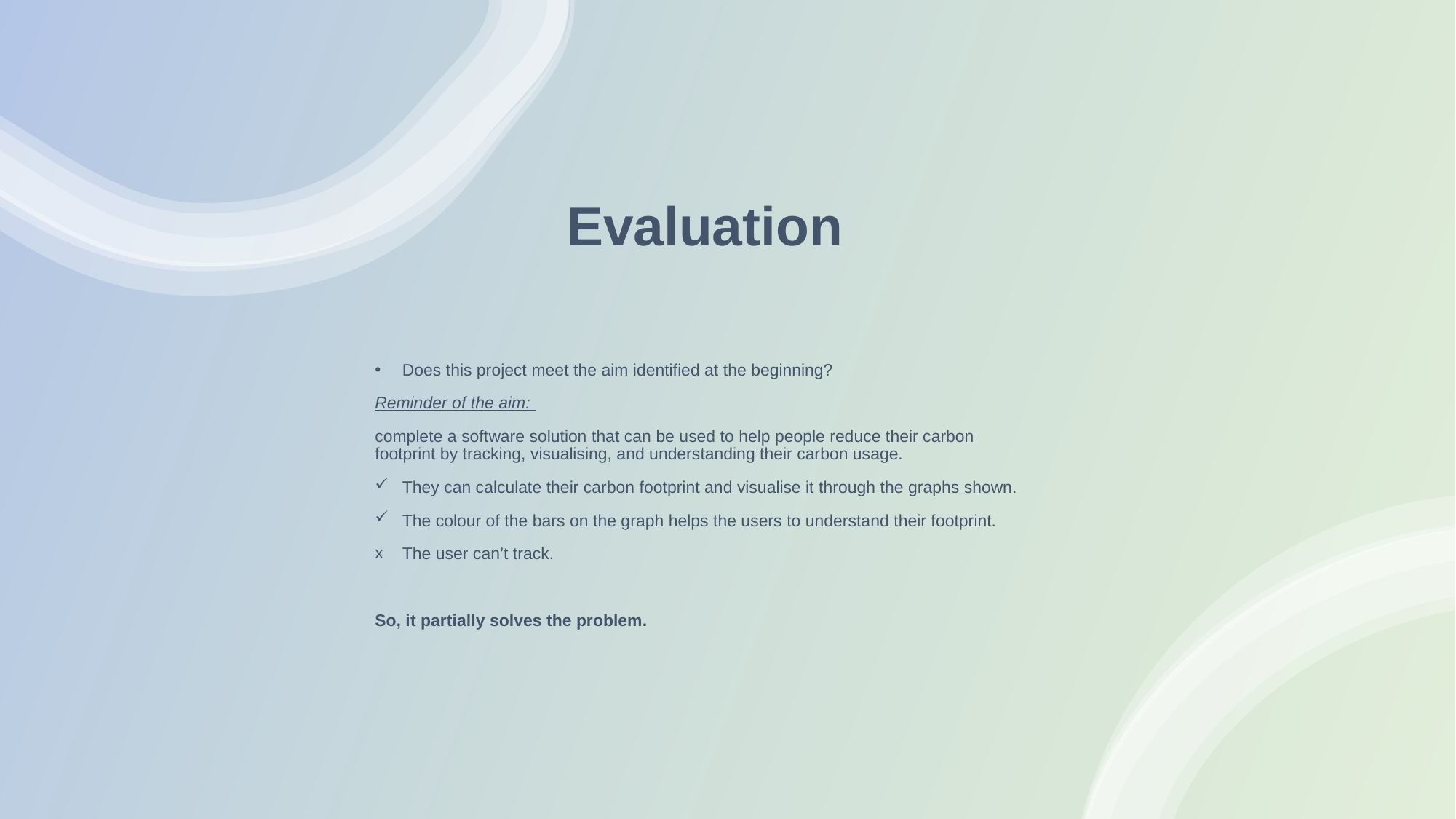

# Evaluation
Does this project meet the aim identified at the beginning?
Reminder of the aim:
complete a software solution that can be used to help people reduce their carbon footprint by tracking, visualising, and understanding their carbon usage.
They can calculate their carbon footprint and visualise it through the graphs shown.
The colour of the bars on the graph helps the users to understand their footprint.
The user can’t track.

So, it partially solves the problem.